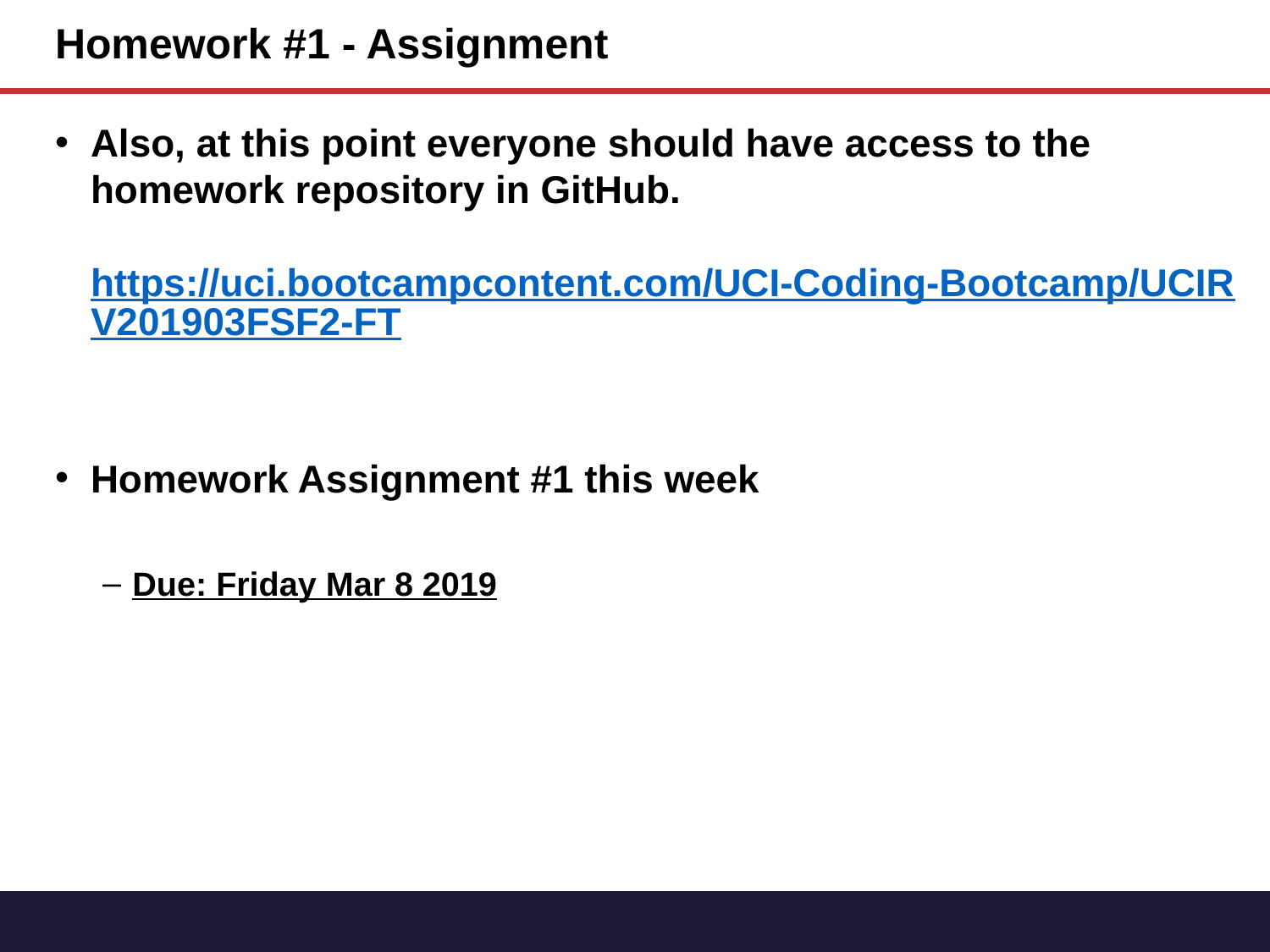

# Homework #1 - Assignment
Also, at this point everyone should have access to the homework repository in GitHub.
https://uci.bootcampcontent.com/UCI-Coding-Bootcamp/UCIRV201903FSF2-FT

Homework Assignment #1 this week

Due: Friday Mar 8 2019